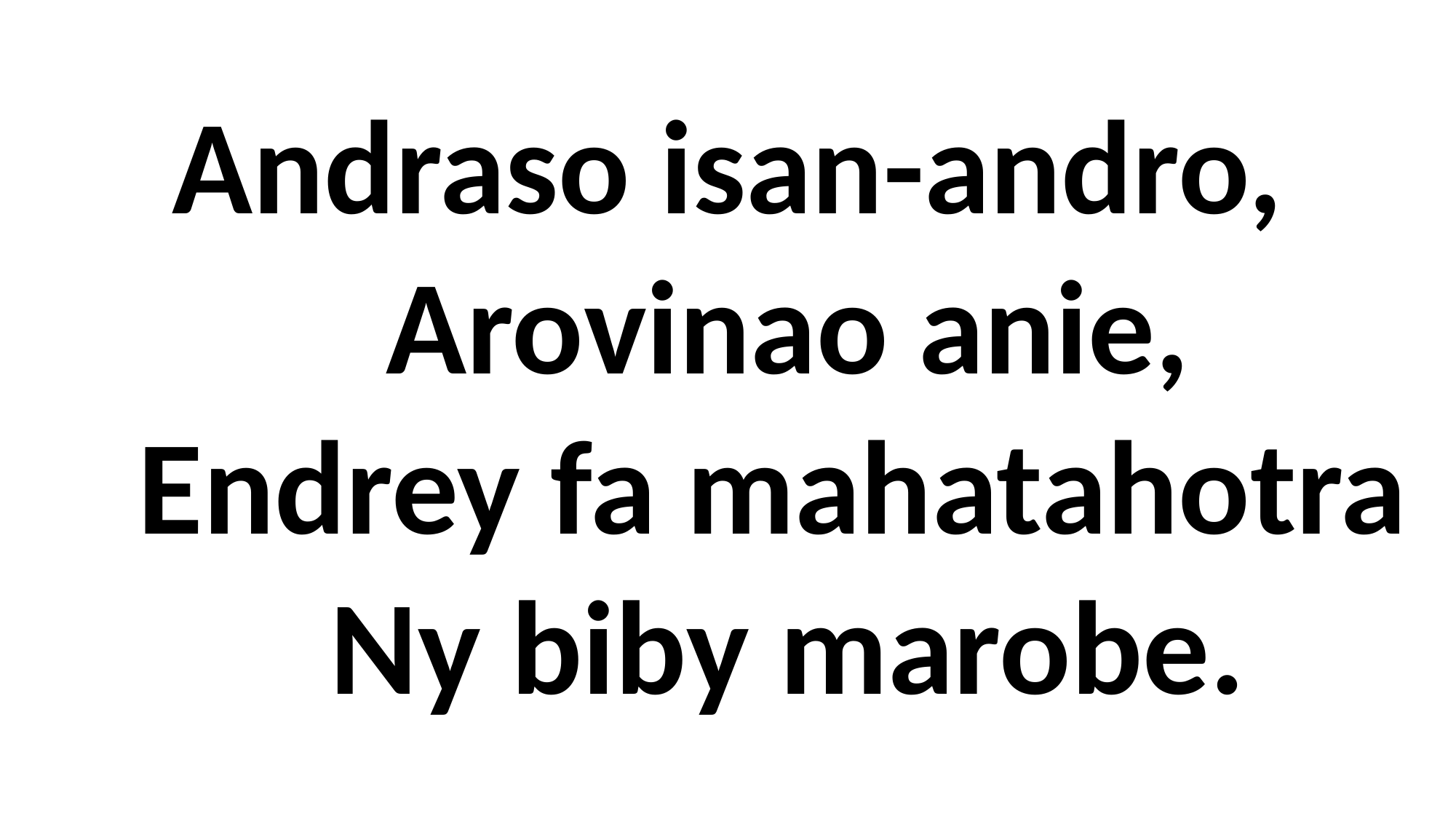

Andraso isan-andro,
    Arovinao anie,
   Endrey fa mahatahotra
    Ny biby marobe.